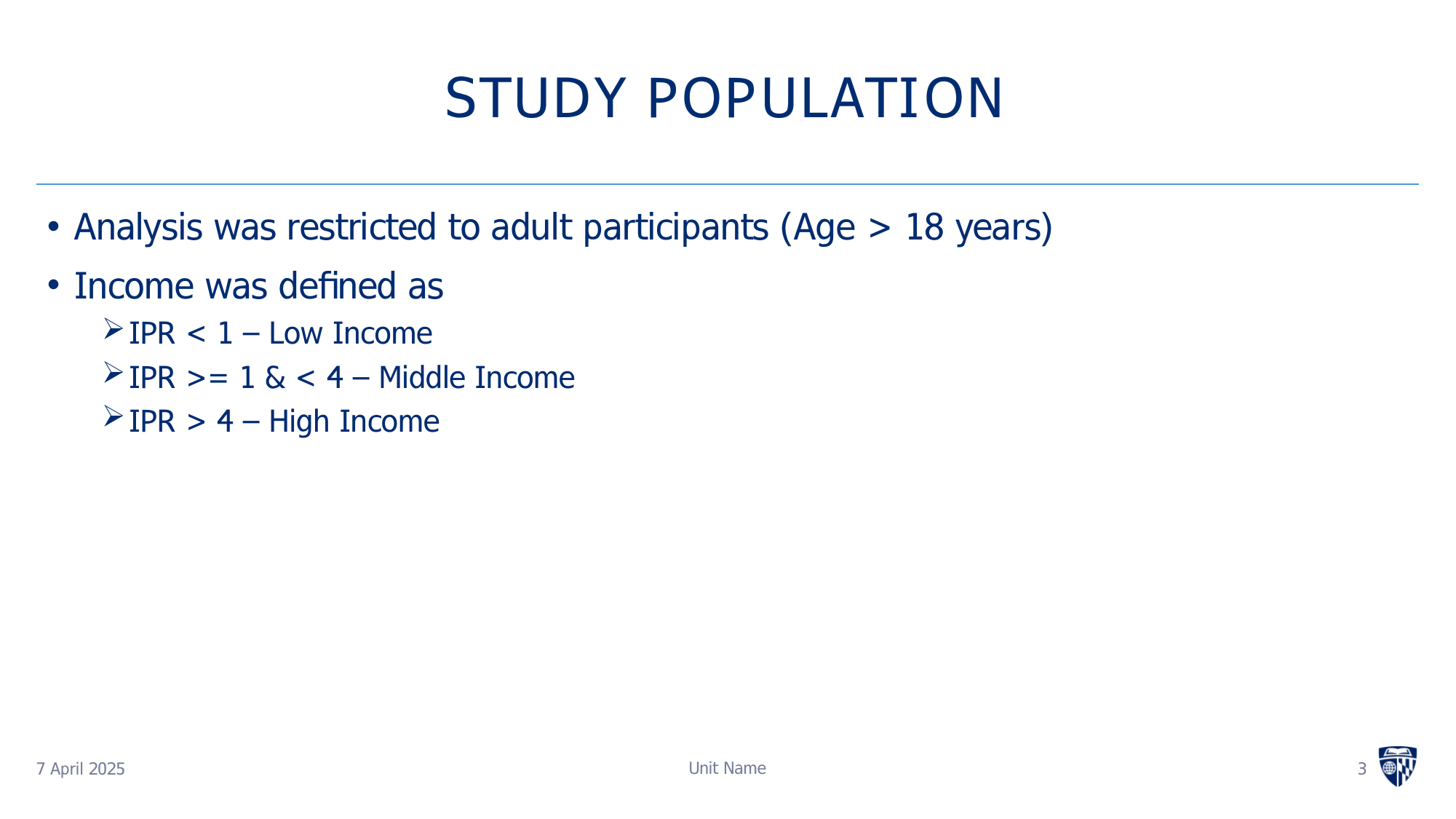

# STUDY POPULATION
Analysis was restricted to adult participants (Age > 18 years)
Income was defined as
IPR < 1 – Low Income
IPR >= 1 & < 4 – Middle Income
IPR > 4 – High Income
Unit Name
3
7 April 2025